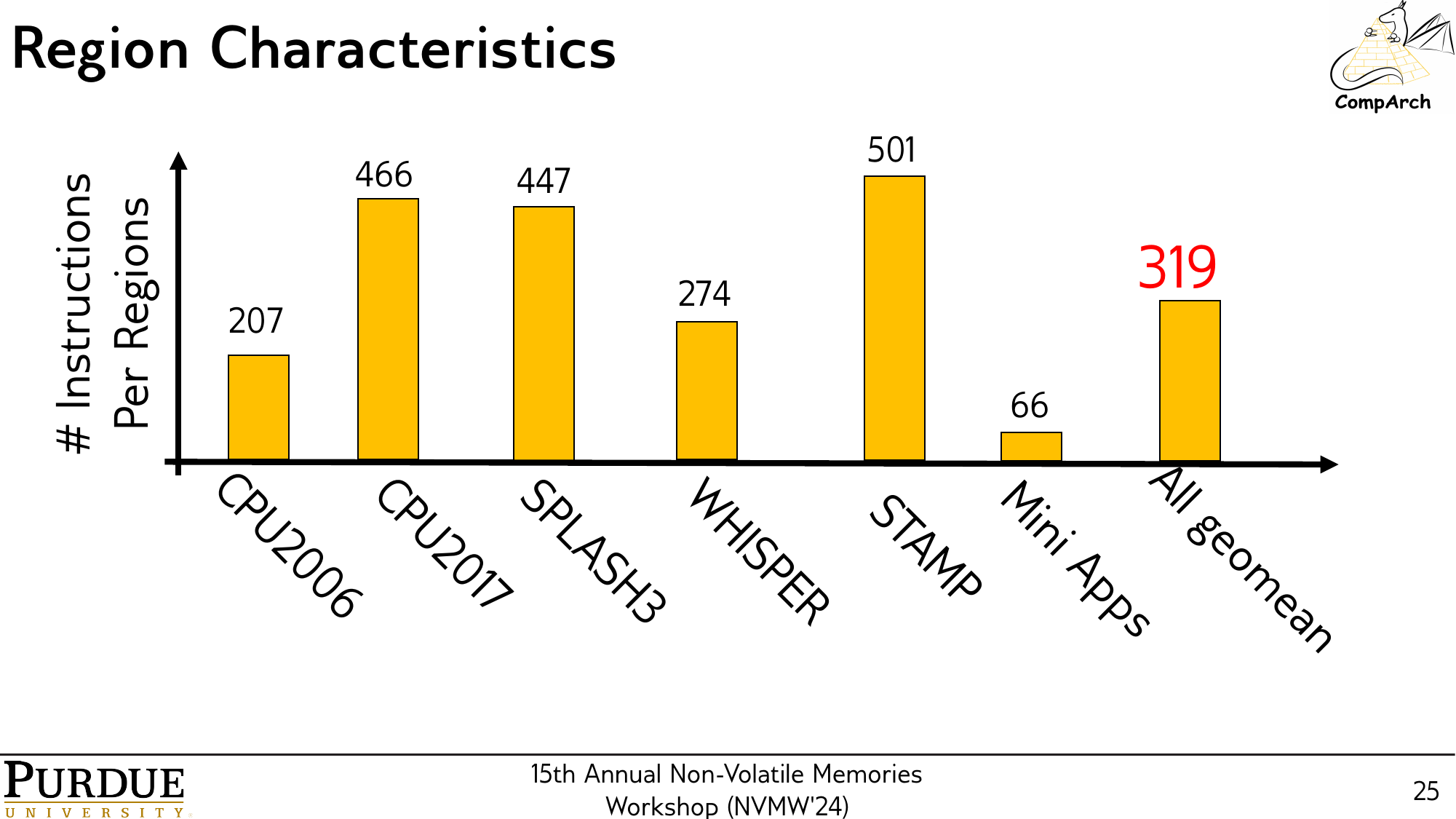

Region Characteristics
501
466
447

319
# Instructions
Per Regions
274
207

66

CPU2017
CPU2006
STAMP
SPLASH3
WHISPER
All geomean
Mini Apps
25